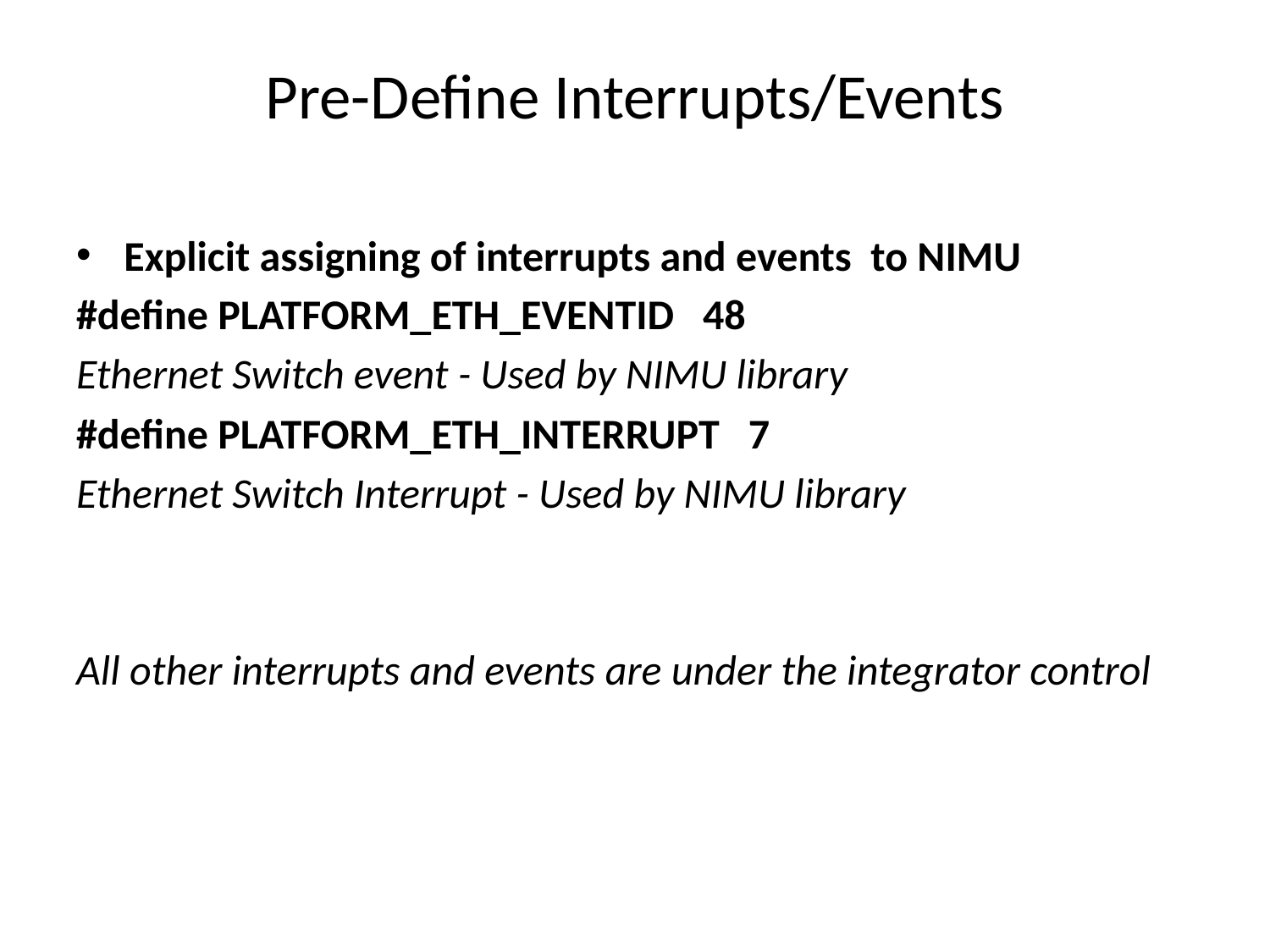

# Pre-Define Interrupts/Events
Explicit assigning of interrupts and events  to NIMU
#define PLATFORM_ETH_EVENTID   48
Ethernet Switch event - Used by NIMU library
#define PLATFORM_ETH_INTERRUPT   7
Ethernet Switch Interrupt - Used by NIMU library

All other interrupts and events are under the integrator control